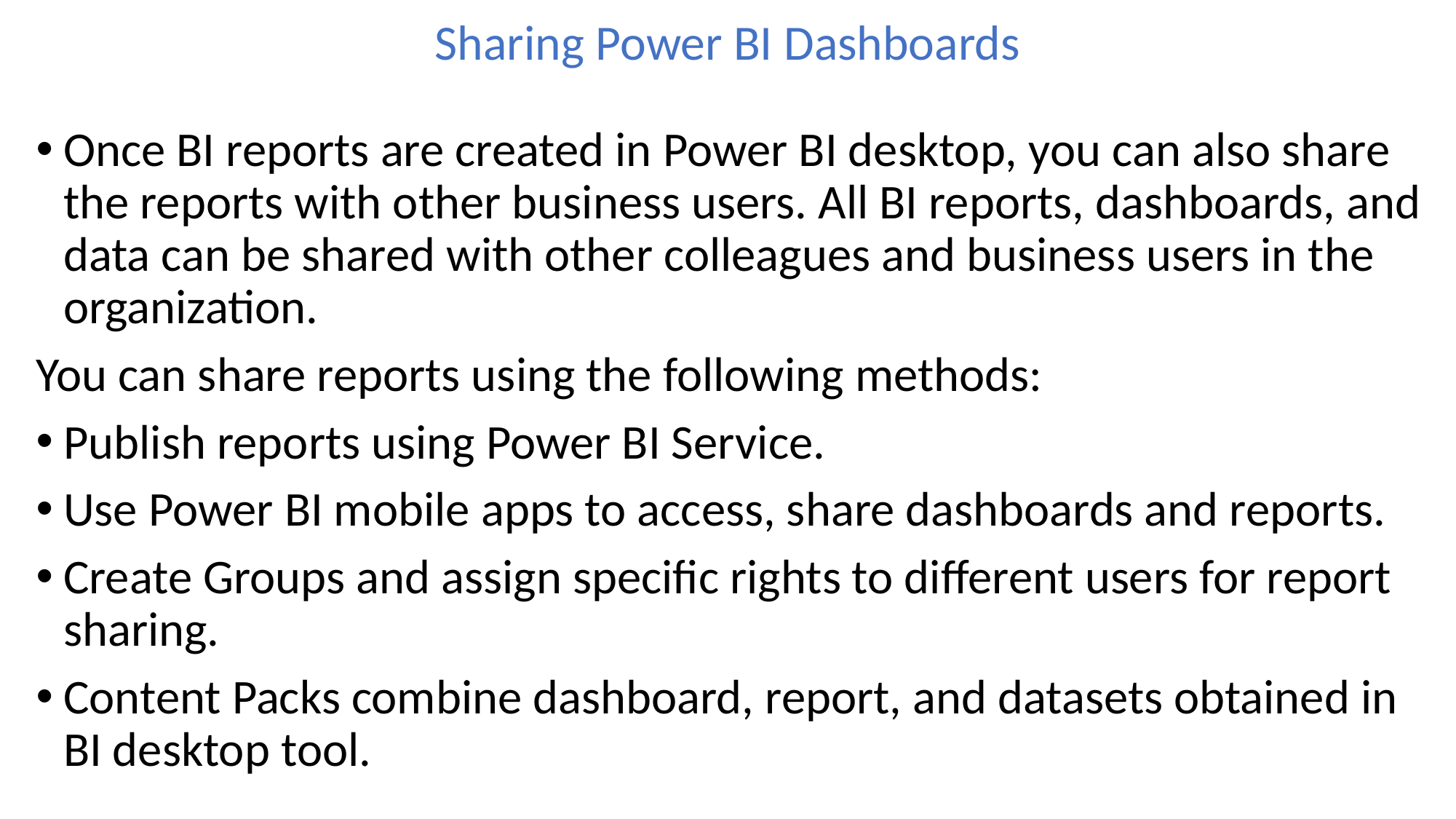

# Sharing Power BI Dashboards
Once BI reports are created in Power BI desktop, you can also share the reports with other business users. All BI reports, dashboards, and data can be shared with other colleagues and business users in the organization.
You can share reports using the following methods:
Publish reports using Power BI Service.
Use Power BI mobile apps to access, share dashboards and reports.
Create Groups and assign specific rights to different users for report sharing.
Content Packs combine dashboard, report, and datasets obtained in BI desktop tool.